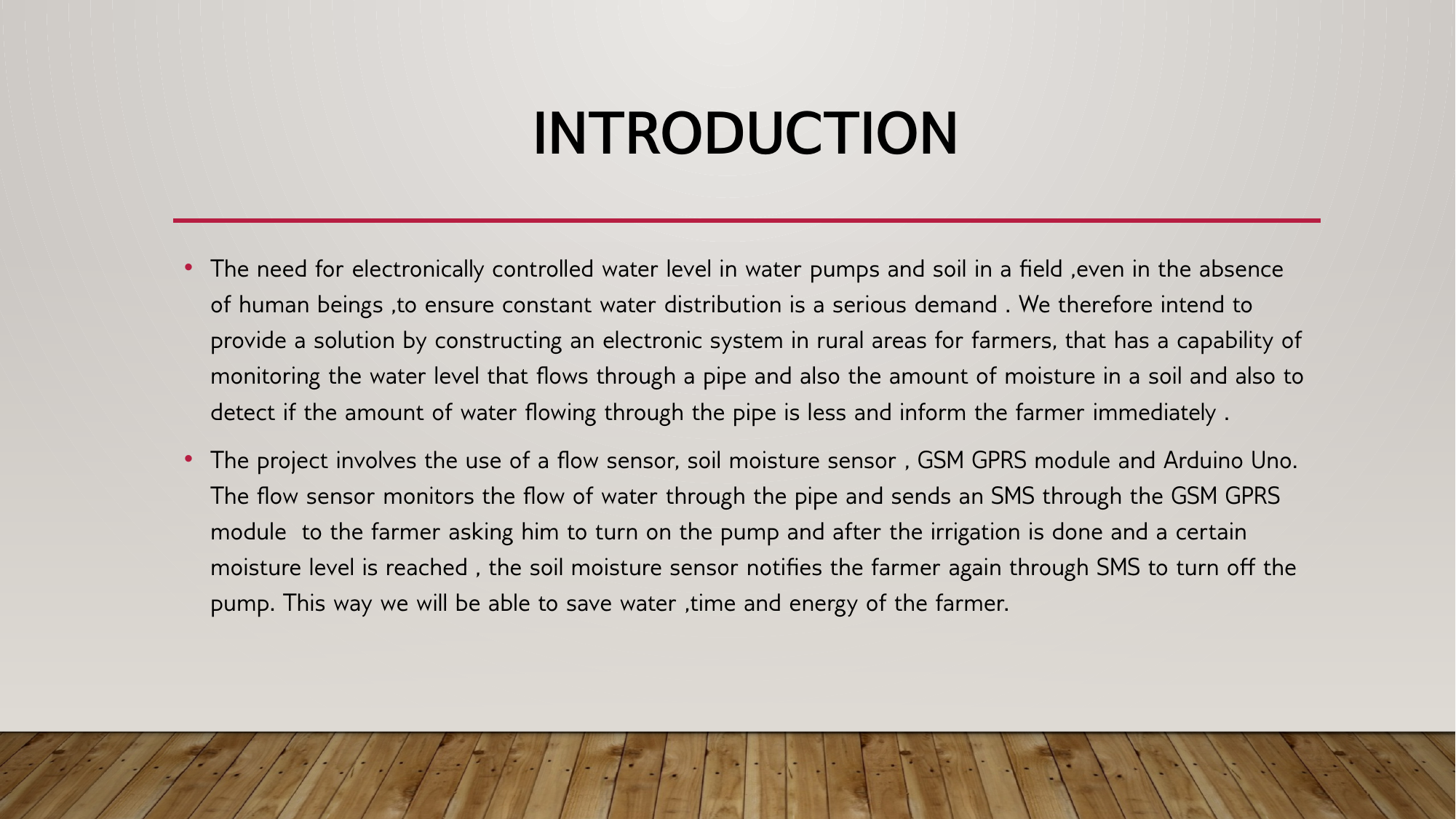

# introduction
The need for electronically controlled water level in water pumps and soil in a field ,even in the absence of human beings ,to ensure constant water distribution is a serious demand . We therefore intend to provide a solution by constructing an electronic system in rural areas for farmers, that has a capability of monitoring the water level that flows through a pipe and also the amount of moisture in a soil and also to detect if the amount of water flowing through the pipe is less and inform the farmer immediately .
The project involves the use of a flow sensor, soil moisture sensor , GSM GPRS module and Arduino Uno. The flow sensor monitors the flow of water through the pipe and sends an SMS through the GSM GPRS module  to the farmer asking him to turn on the pump and after the irrigation is done and a certain moisture level is reached , the soil moisture sensor notifies the farmer again through SMS to turn off the pump. This way we will be able to save water ,time and energy of the farmer.